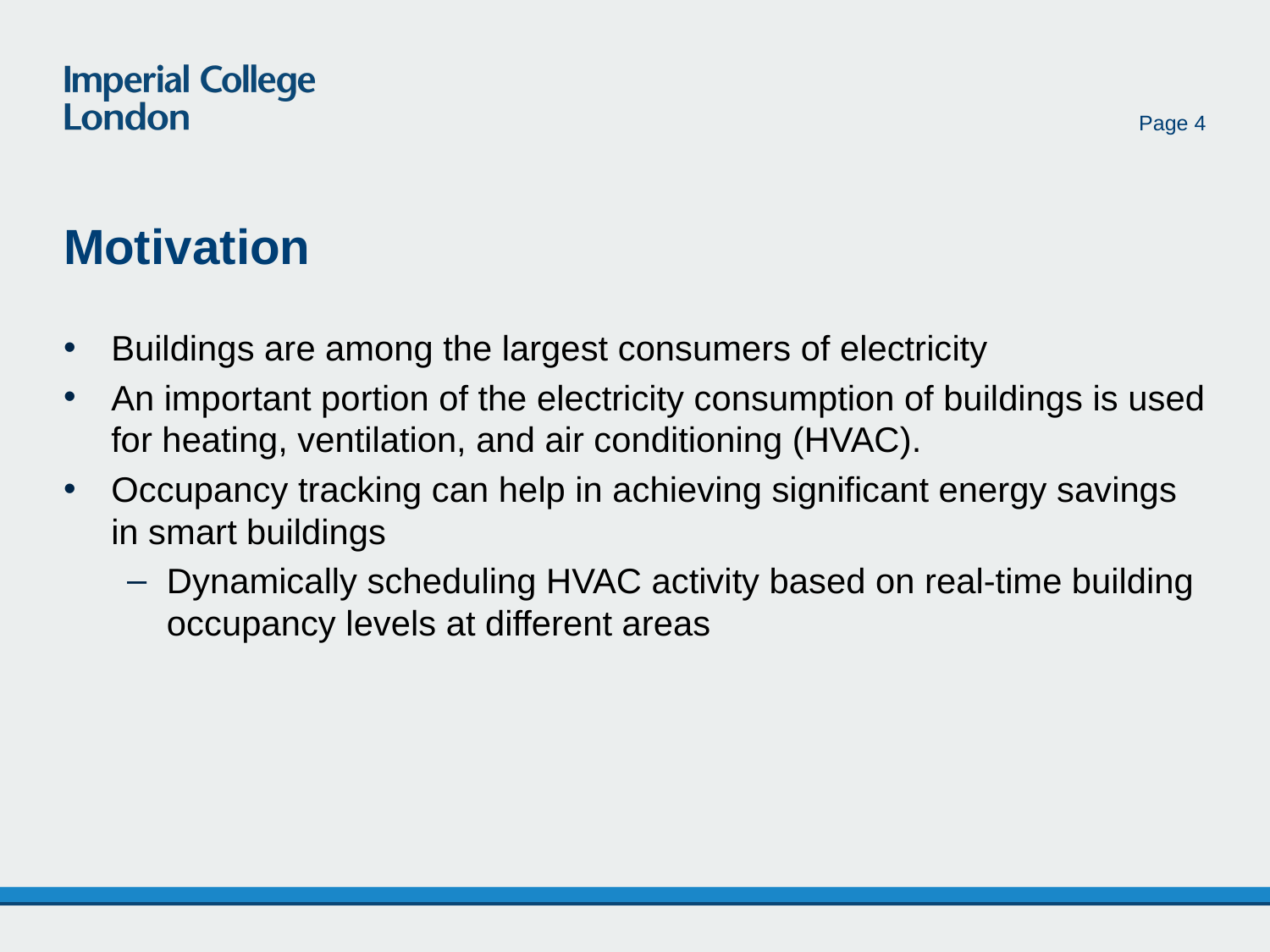

Page 4

# Motivation
Buildings are among the largest consumers of electricity
An important portion of the electricity consumption of buildings is used for heating, ventilation, and air conditioning (HVAC).
Occupancy tracking can help in achieving significant energy savings in smart buildings
Dynamically scheduling HVAC activity based on real-time building occupancy levels at different areas